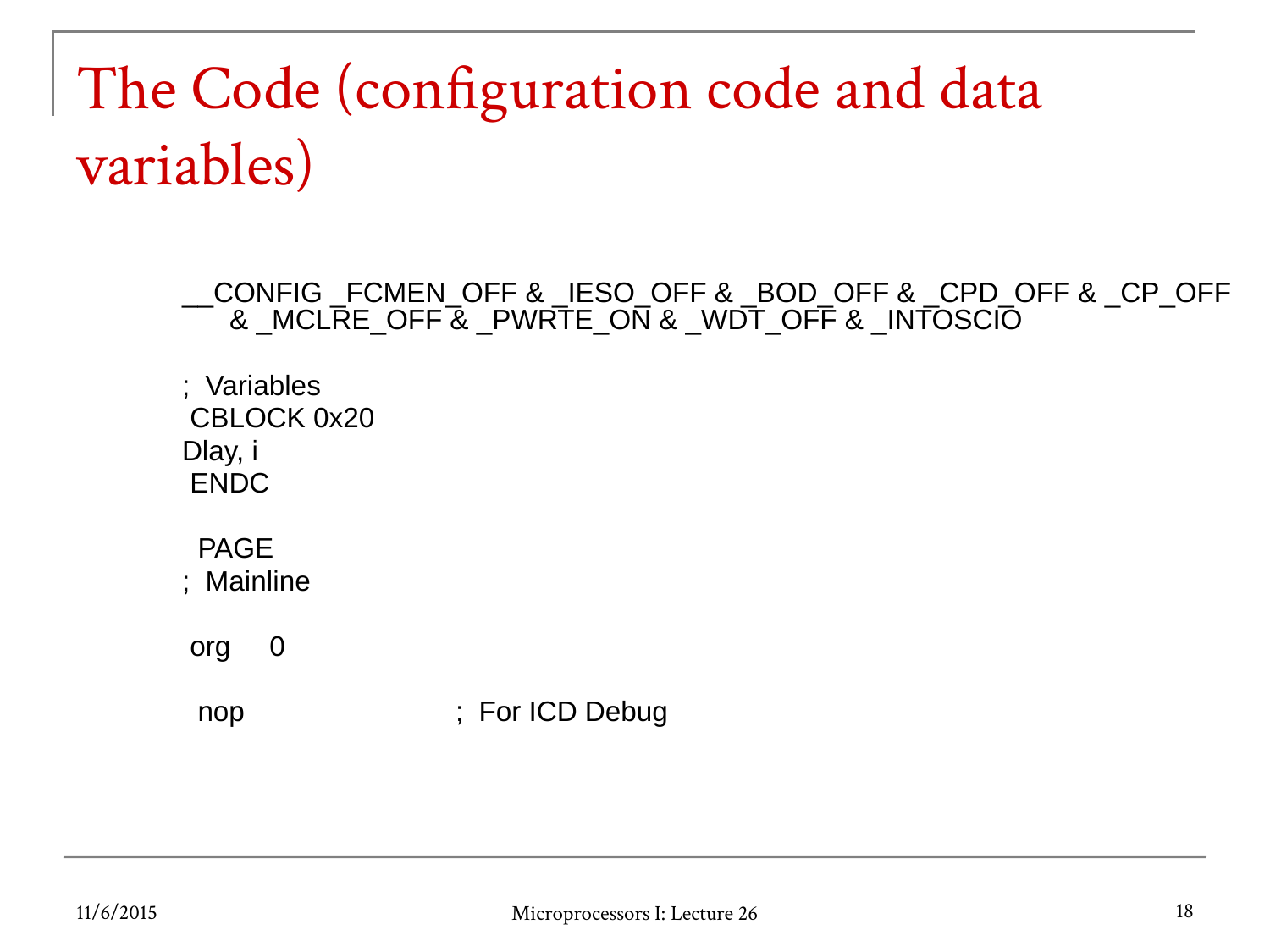

# The Code (configuration code and data variables)
__CONFIG _FCMEN_OFF & _IESO_OFF & _BOD_OFF & _CPD_OFF & _CP_OFF & _MCLRE_OFF & _PWRTE_ON & _WDT_OFF & _INTOSCIO

;  Variables
 CBLOCK 0x20
Dlay, i
 ENDC

  PAGE
;  Mainline

 org     0

  nop                           ;  For ICD Debug

11/6/2015
18
Microprocessors I: Lecture 26